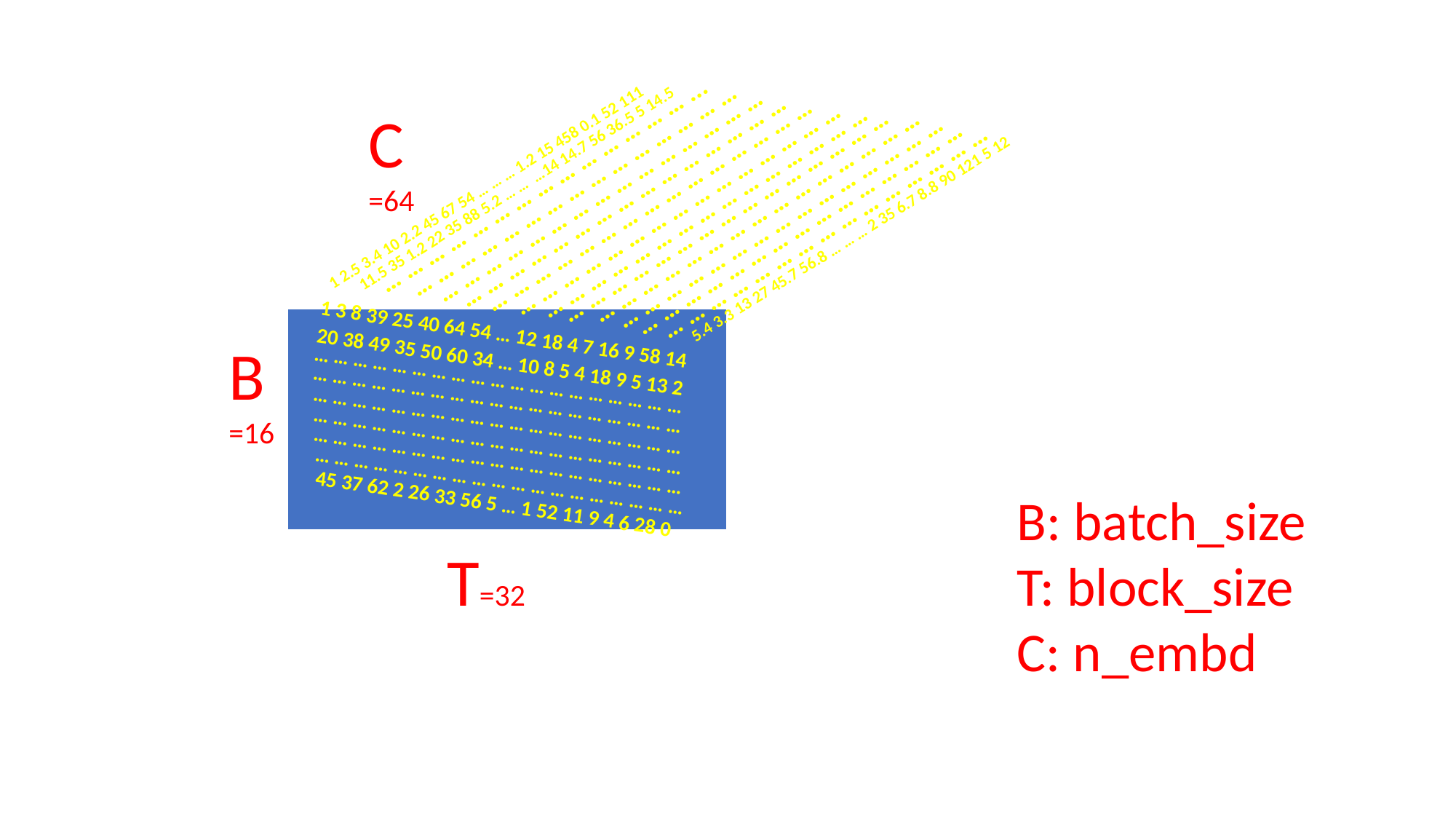

C
=64
… … … … … … … … … … … … … … ...
… … … … … … … … … … … … … … …
1 2.5 3.4 10 2.2 45 67 54 … … … 1.2 15 458 0.1 52 111
… … … … … … … … … … … … … … …
11.5 35 1.2 22 35 88 5.2 … …  …14 14.7 56 36.5 5 14.5
… … … … … … … … … … … … … … …
… … … … … … … … … … … … … … …
… … … … … … … … … … … … … … …
… … … … … … … … … … … … … … …
… … … … … … … … … … … … … … …
… … … … … … … … … … … … … … …
… … … … … … … … … … … … … … …
… … … … … … … … … … … … … … …
… … … … … … … … … … … … … … …
5.4 3.3 13 27 45.7 56.8 … … … 2 35 6.7 8.8 90 121 5 12

1 3 8 39 25 40 64 54 … 12 18 4 7 16 9 58 14
B
=16
20 38 49 35 50 60 34 … 10 8 5 4 18 9 5 13 2
… … … … … … … … … … … … … … … … … … …
… … … … … … … … … … … … … … … … … … …
… … … … … … … … … … … … … … … … … … …
… … … … … … … … … … … … … … … … … … …
… … … … … … … … … … … … … … … … … … …
… … … … … … … … … … … … … … … … … … …
B: batch_size
T: block_size
C: n_embd
45 37 62 2 26 33 56 5 … 1 52 11 9 4 6 28 0
T=32